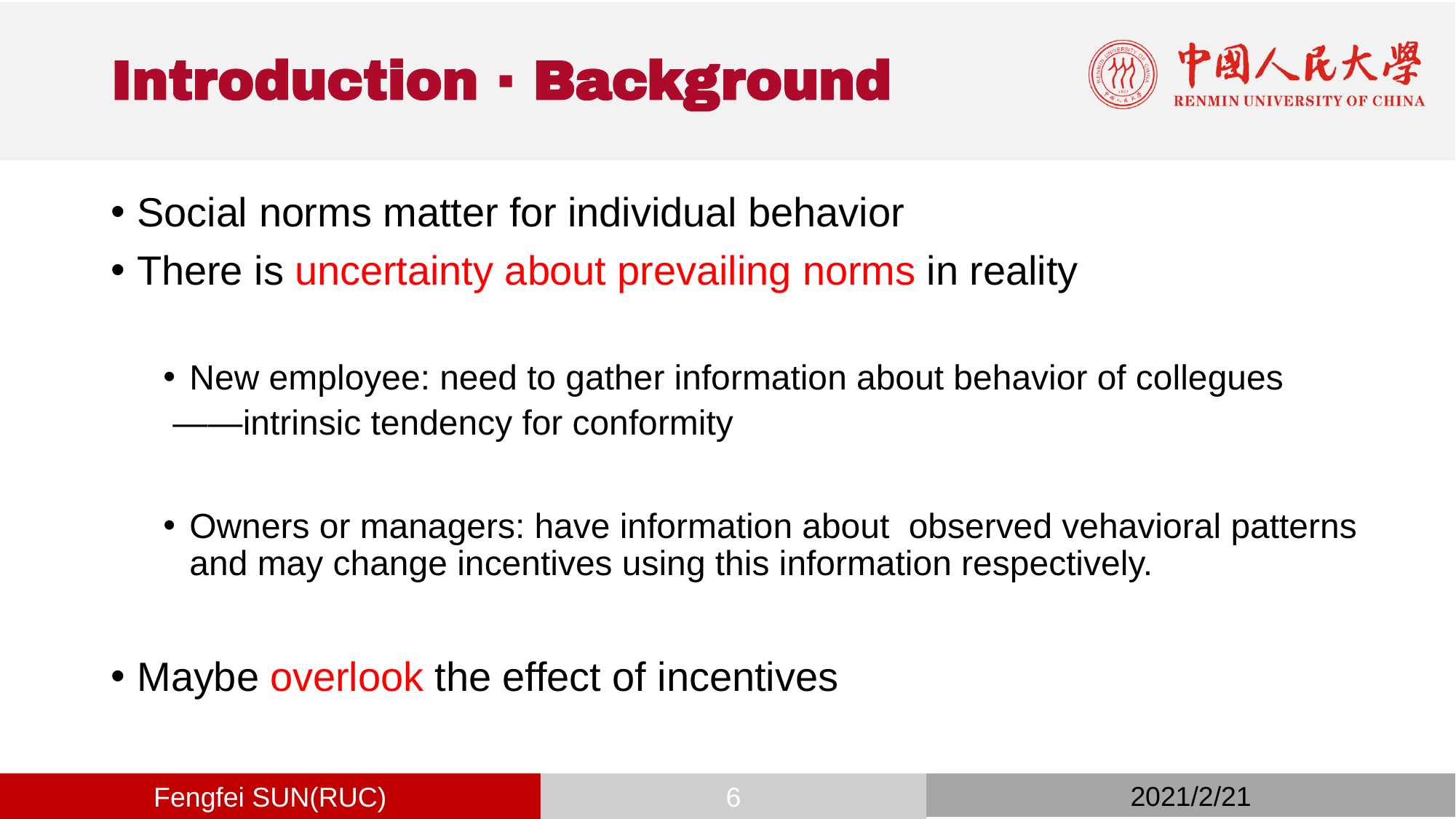

# Introduction · Background
Social norms matter for individual behavior
There is uncertainty about prevailing norms in reality

New employee: need to gather information about behavior of collegues
 ——intrinsic tendency for conformity

Owners or managers: have information about  observed vehavioral patterns and may change incentives using this information respectively.

Maybe overlook the effect of incentives